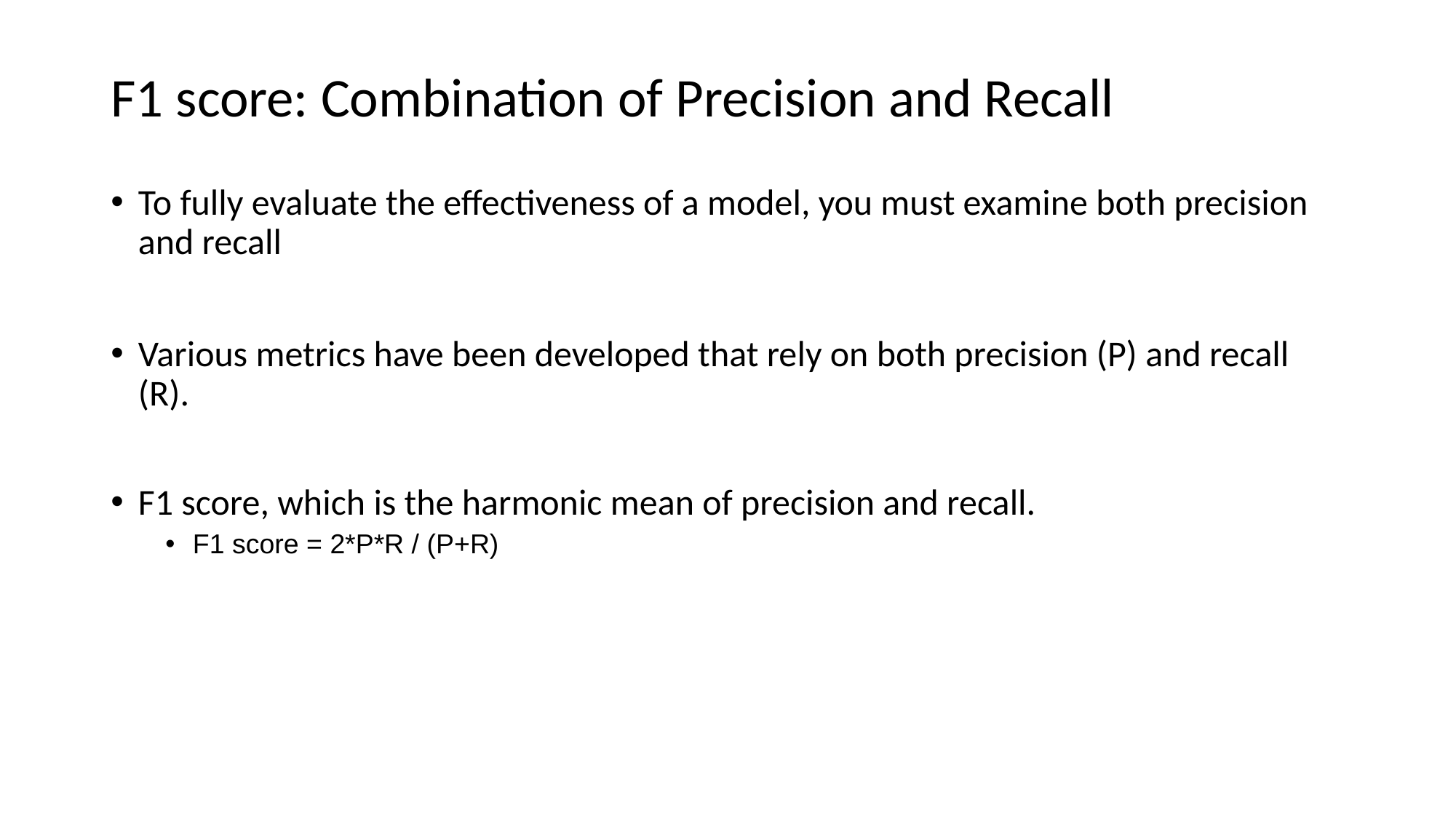

# F1 score: Combination of Precision and Recall
To fully evaluate the effectiveness of a model, you must examine both precision and recall

Various metrics have been developed that rely on both precision (P) and recall (R).

F1 score, which is the harmonic mean of precision and recall.
F1 score = 2*P*R / (P+R)